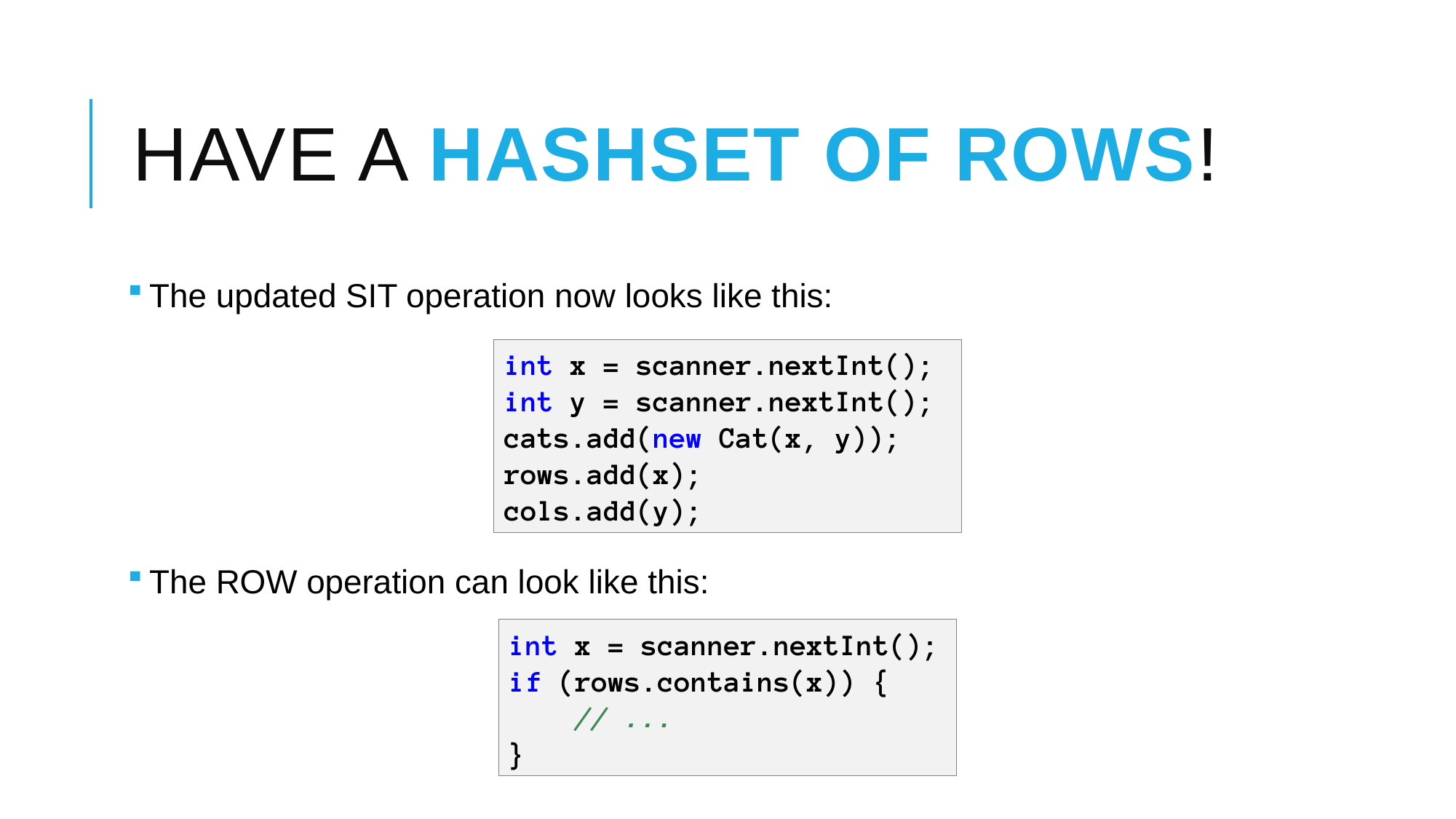

# Have a Hashset of rows!
The updated SIT operation now looks like this:

The ROW operation can look like this:
int x = scanner.nextInt();
int y = scanner.nextInt();
cats.add(new Cat(x, y));
rows.add(x);
cols.add(y);
int x = scanner.nextInt();
if (rows.contains(x)) {
    // ...
}